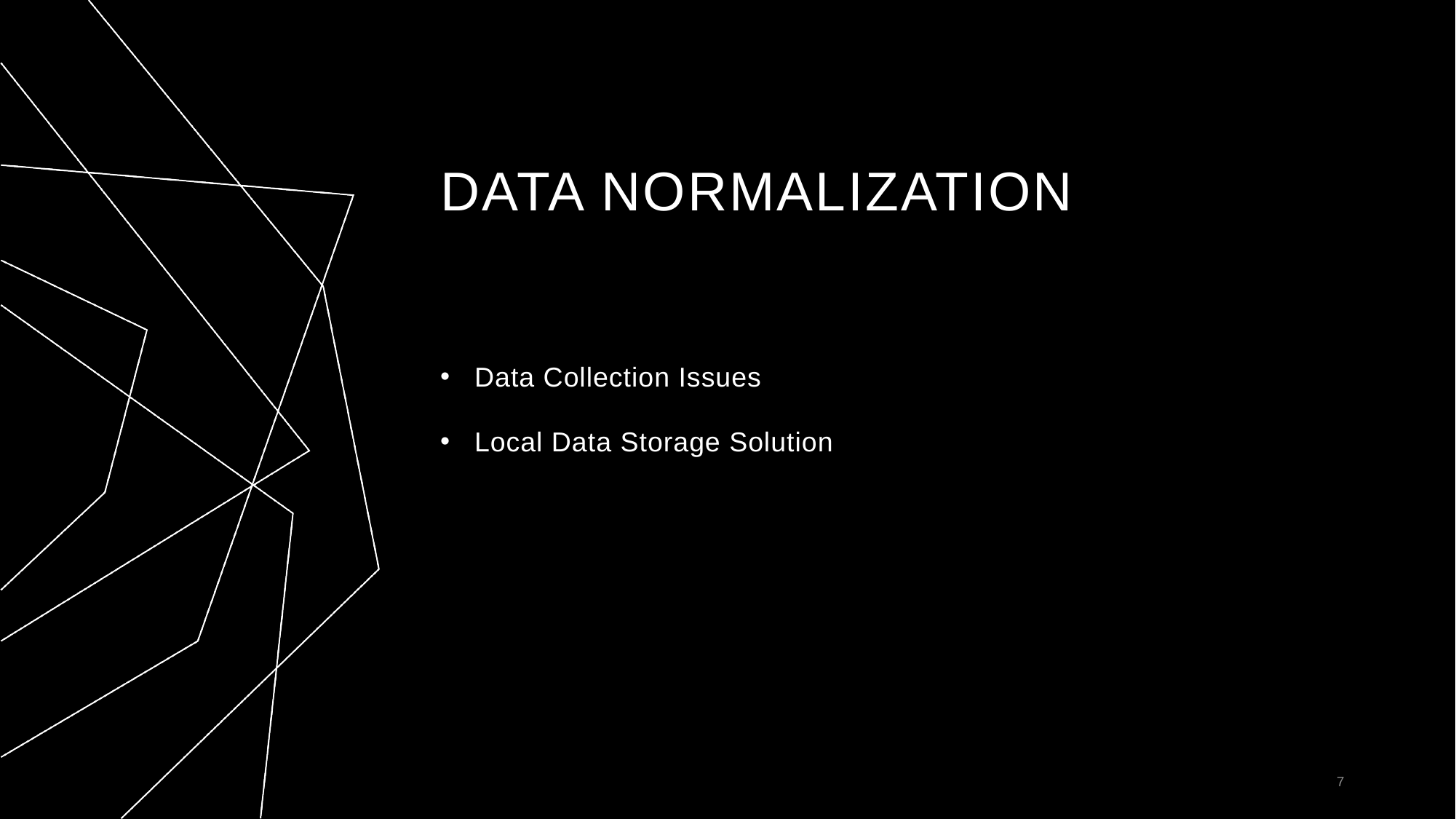

# Data normalization
Data Collection Issues
Local Data Storage Solution
7